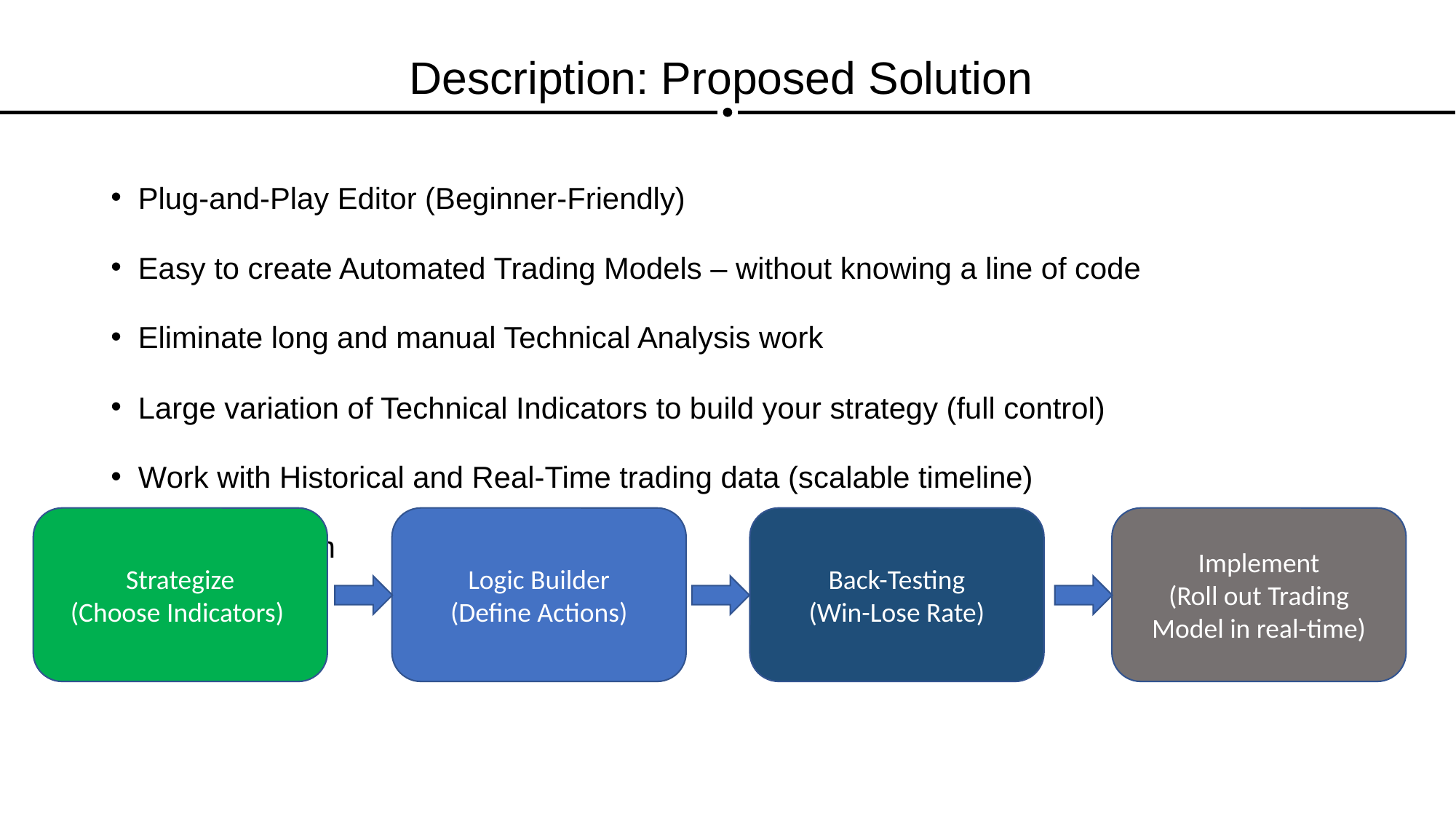

# Description: Proposed Solution

Plug-and-Play Editor (Beginner-Friendly)
Easy to create Automated Trading Models – without knowing a line of code
Eliminate long and manual Technical Analysis work
Large variation of Technical Indicators to build your strategy (full control)
Work with Historical and Real-Time trading data (scalable timeline)
Risk Mitigation

Implement
(Roll out Trading Model in real-time)
Logic Builder
(Define Actions)
Back-Testing
(Win-Lose Rate)
Strategize
(Choose Indicators)